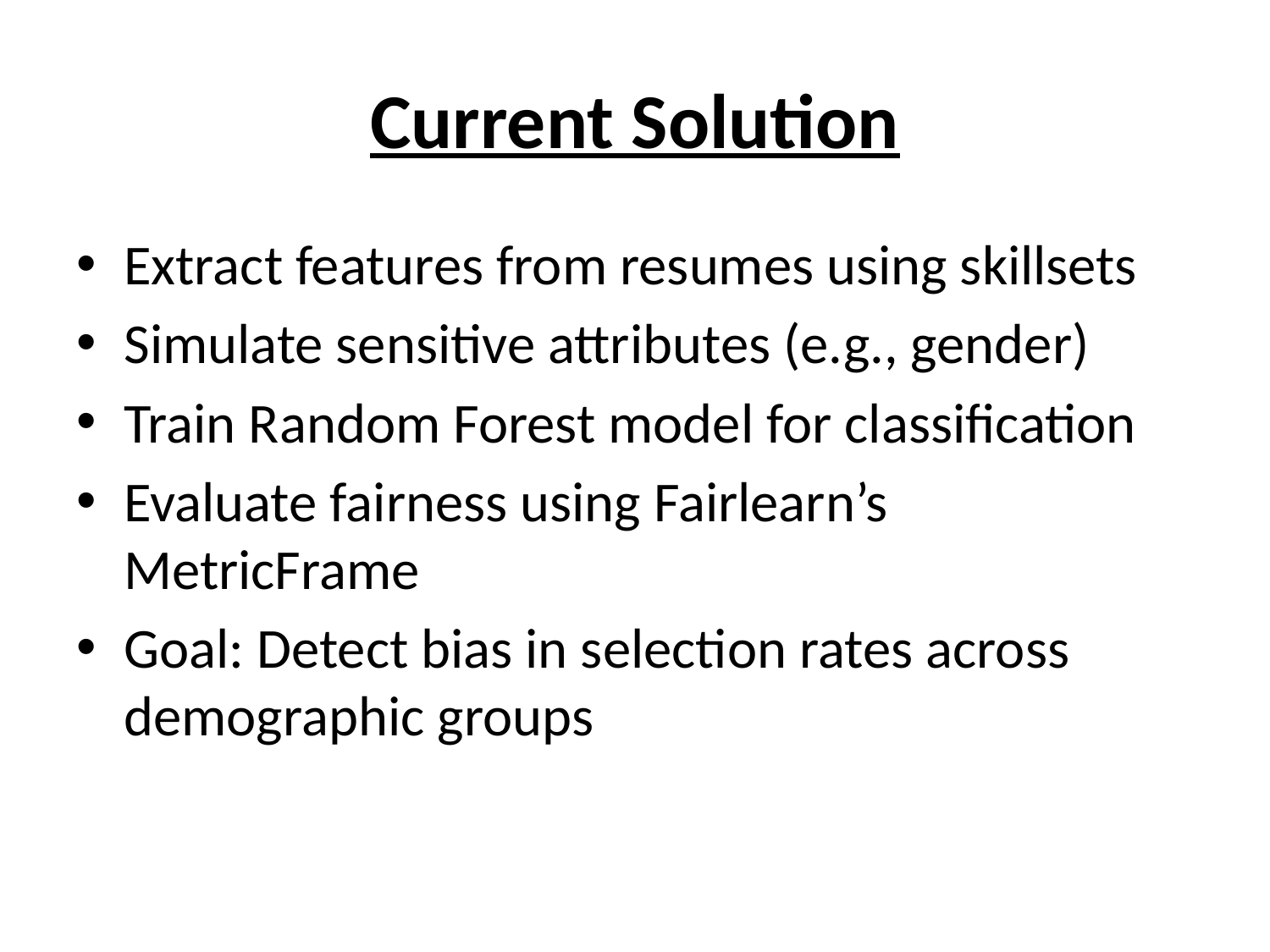

# Current Solution
Extract features from resumes using skillsets
Simulate sensitive attributes (e.g., gender)
Train Random Forest model for classification
Evaluate fairness using Fairlearn’s MetricFrame
Goal: Detect bias in selection rates across demographic groups